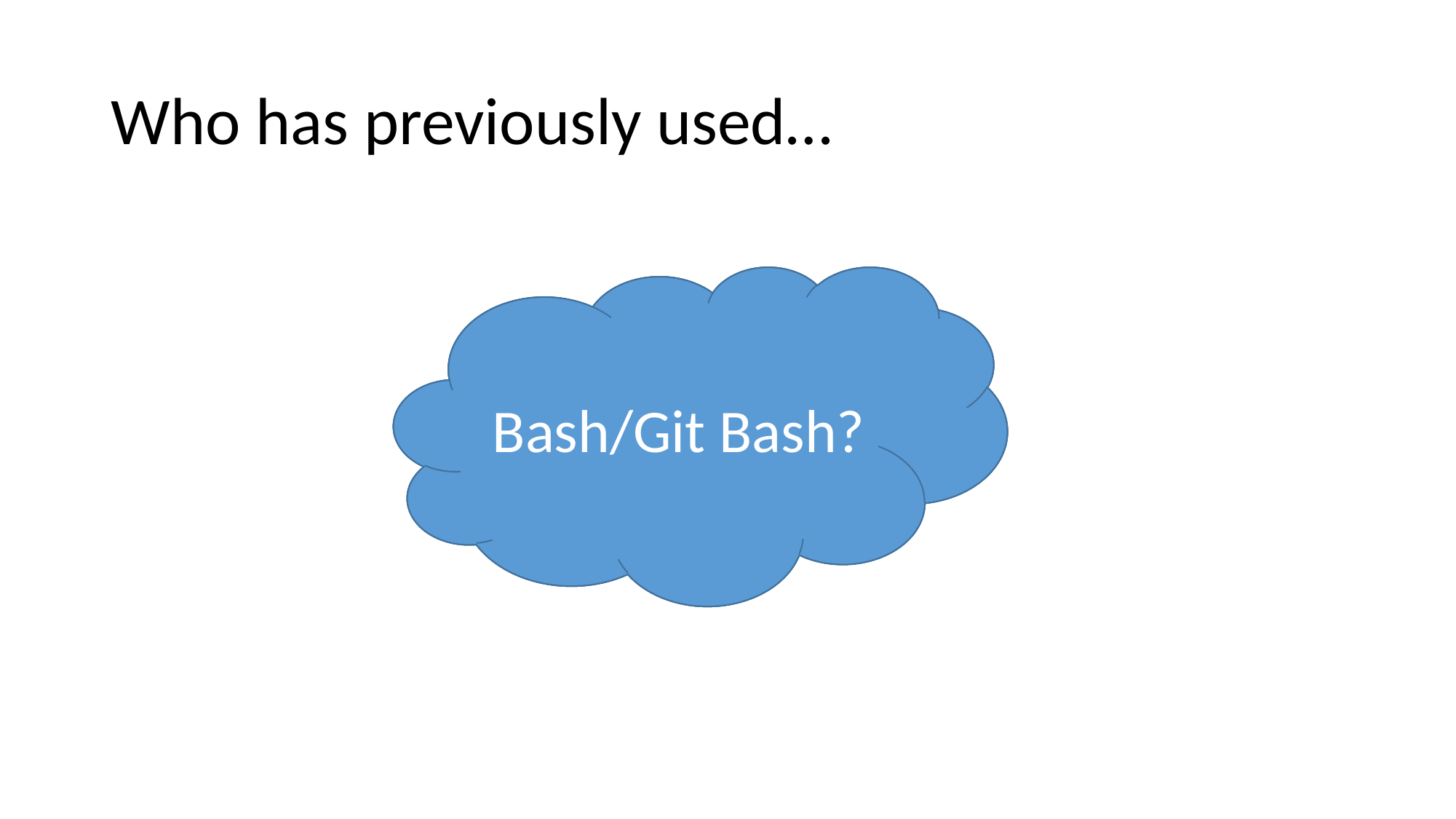

# Who has previously used…
Bash/Git Bash?
Git?
Git with LabVIEW?